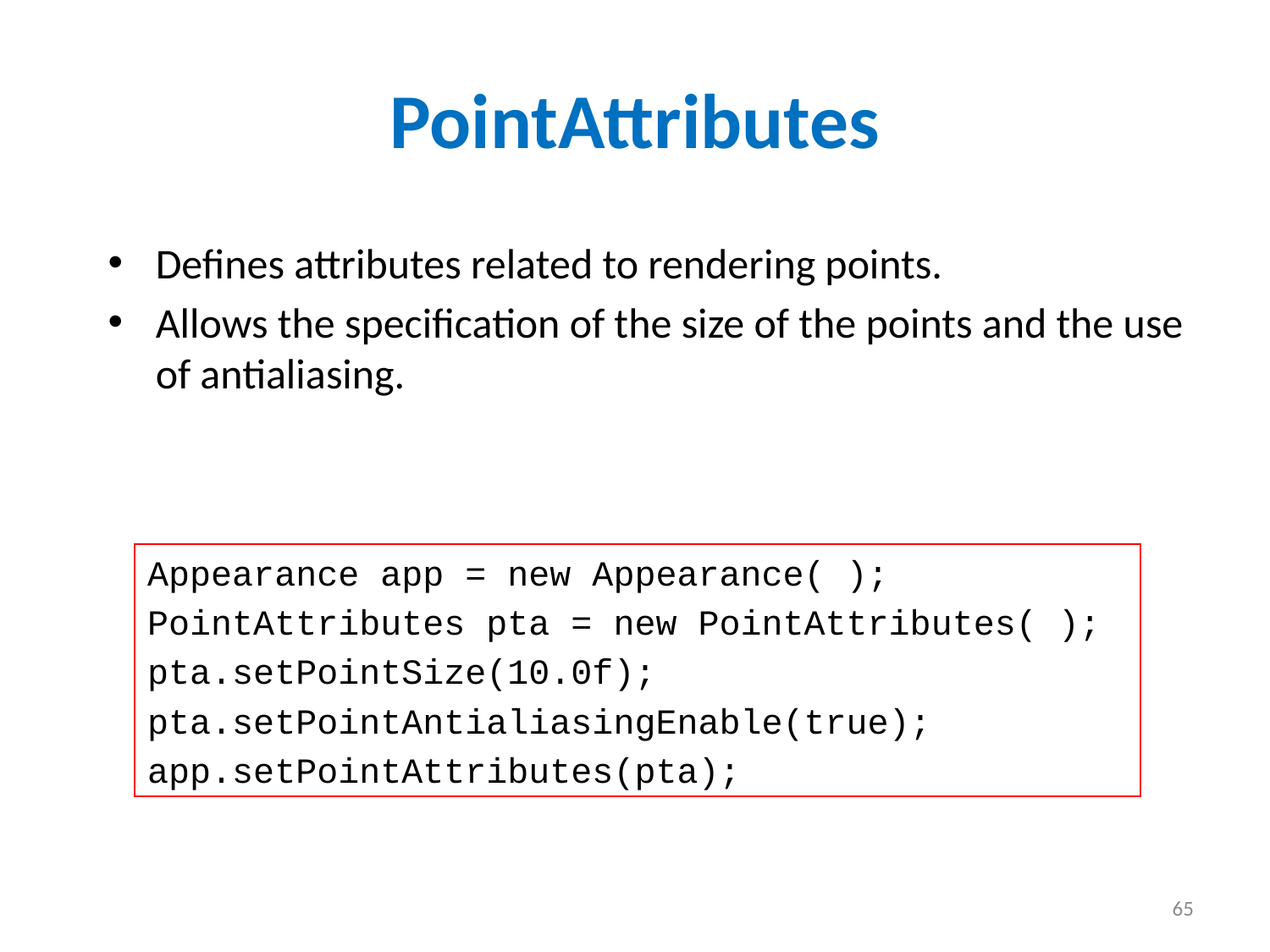

# PointAttributes
Defines attributes related to rendering points.
Allows the specification of the size of the points and the use of antialiasing.
Appearance app = new Appearance( );
PointAttributes pta = new PointAttributes( );
pta.setPointSize(10.0f);
pta.setPointAntialiasingEnable(true);
app.setPointAttributes(pta);
65